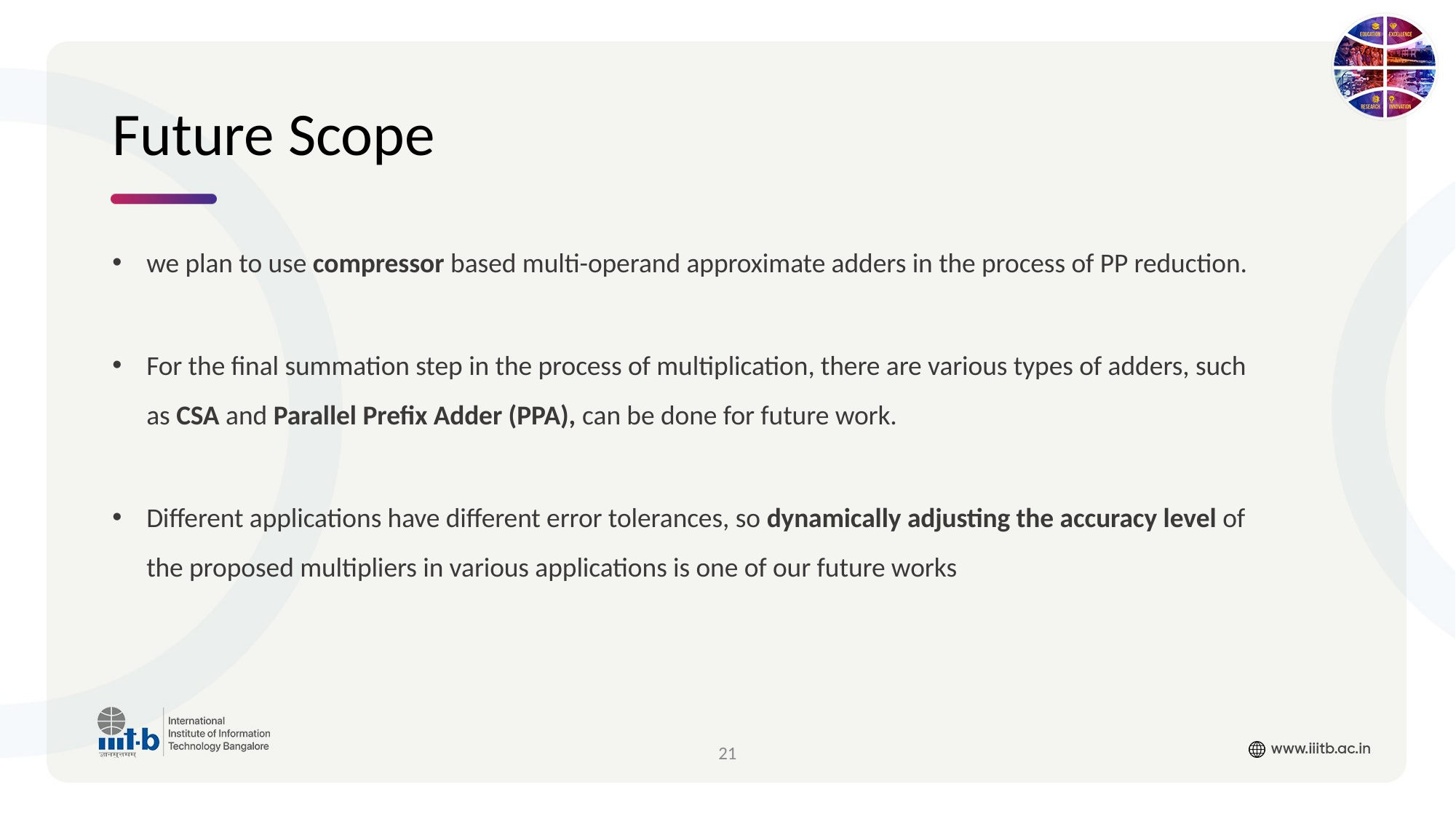

# Future Scope

we plan to use compressor based multi-operand approximate adders in the process of PP reduction.

For the final summation step in the process of multiplication, there are various types of adders, such as CSA and Parallel Prefix Adder (PPA), can be done for future work.

Different applications have different error tolerances, so dynamically adjusting the accuracy level of the proposed multipliers in various applications is one of our future works
21